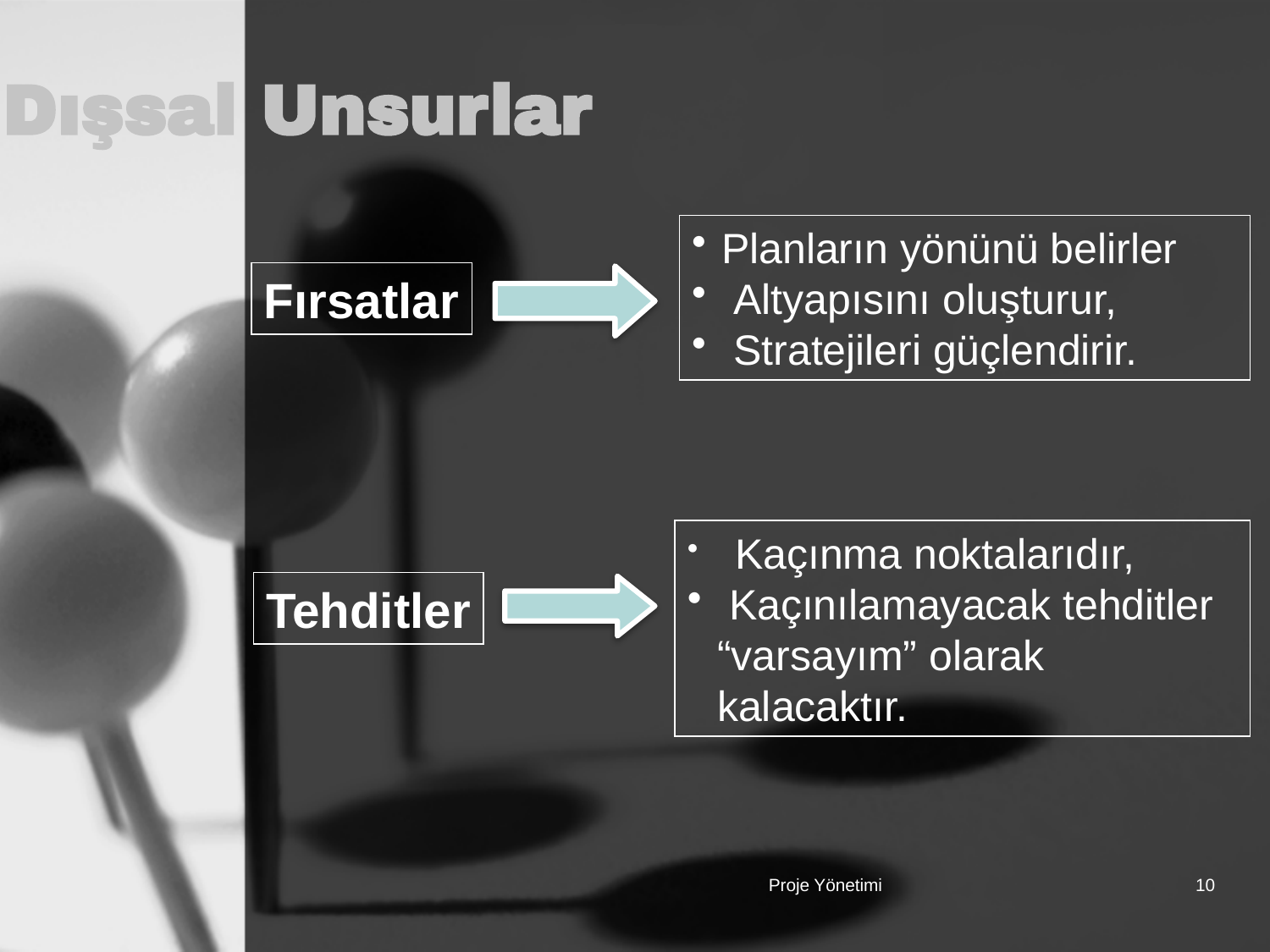

# Dışsal Unsurlar
Planların yönünü belirler
 Altyapısını oluşturur,
 Stratejileri güçlendirir.
Fırsatlar

  Kaçınma noktalarıdır,
 Kaçınılamayacak tehditler “varsayım” olarak kalacaktır.
Tehditler

Proje Yönetimi
10